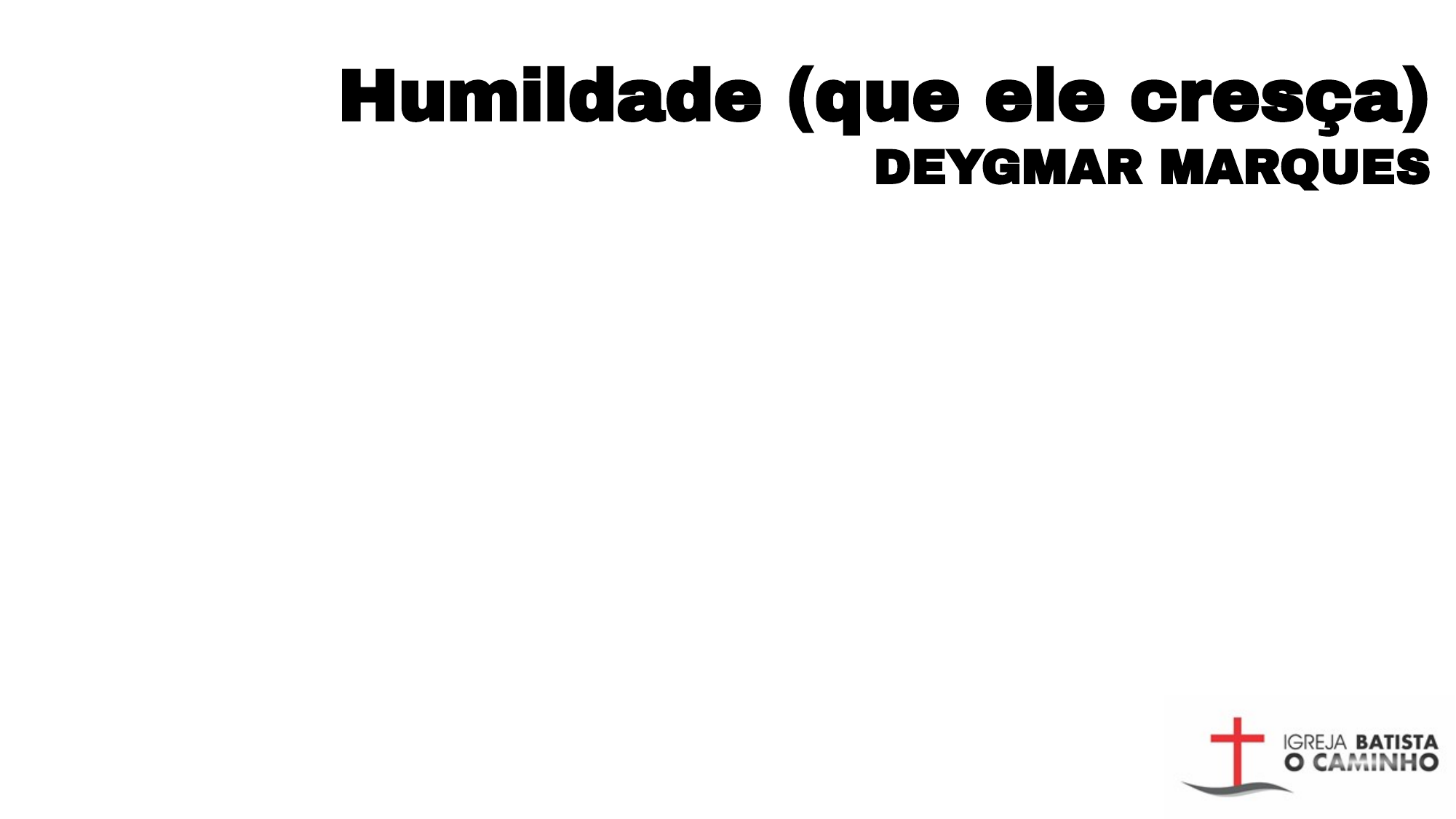

# Humildade (que ele cresça) DEYGMAR MARQUES